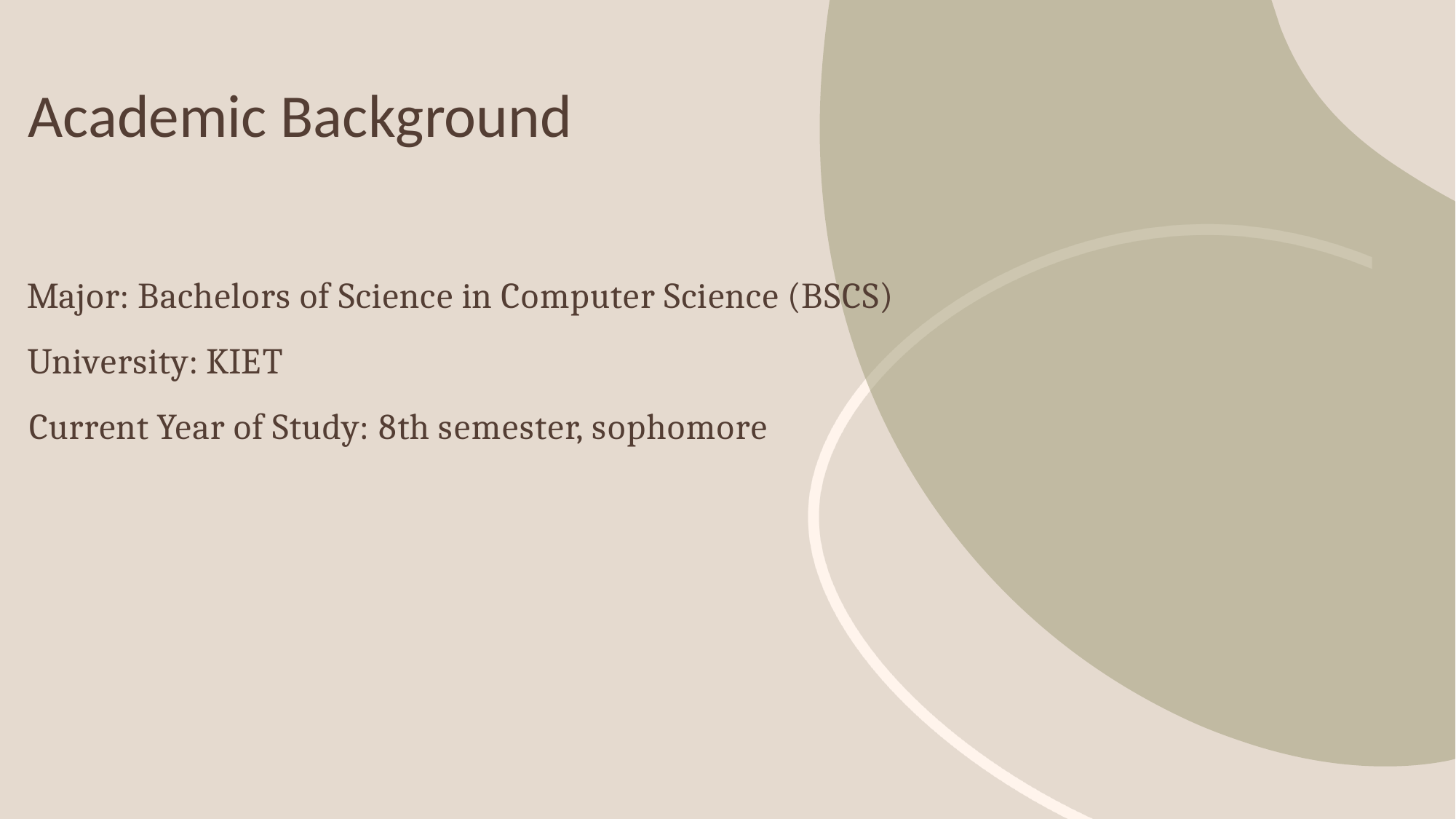

# Academic Background Major: Bachelors of Science in Computer Science (BSCS) University: KIET Current Year of Study: 8th semester, sophomore